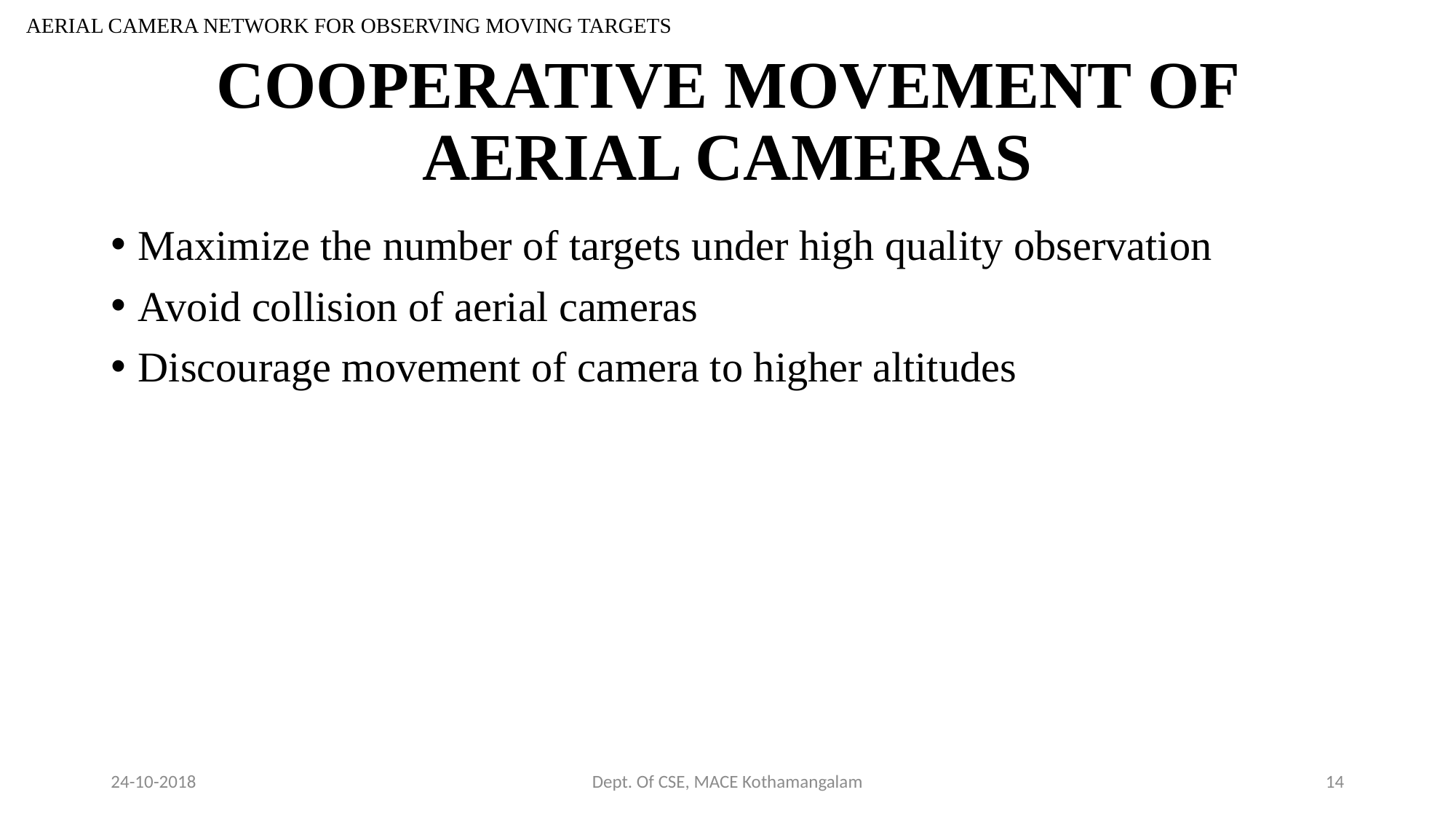

AERIAL CAMERA NETWORK FOR OBSERVING MOVING TARGETS
# COOPERATIVE MOVEMENT OF AERIAL CAMERAS
Maximize the number of targets under high quality observation
Avoid collision of aerial cameras
Discourage movement of camera to higher altitudes
24-10-2018
Dept. Of CSE, MACE Kothamangalam
14